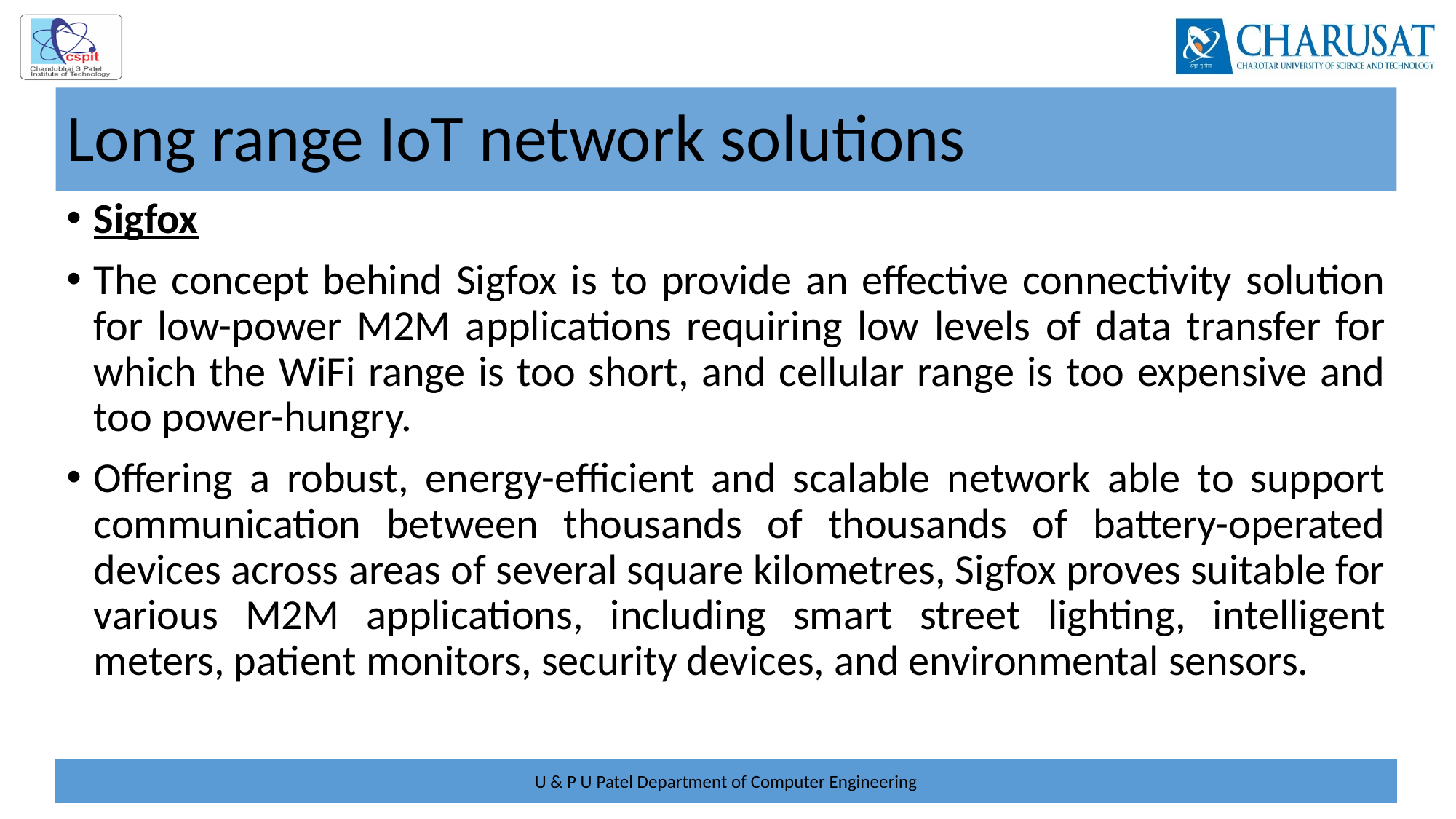

# Long range IoT network solutions
Sigfox
The concept behind Sigfox is to provide an effective connectivity solution for low-power M2M applications requiring low levels of data transfer for which the WiFi range is too short, and cellular range is too expensive and too power-hungry.
Offering a robust, energy-efficient and scalable network able to support communication between thousands of thousands of battery-operated devices across areas of several square kilometres, Sigfox proves suitable for various M2M applications, including smart street lighting, intelligent meters, patient monitors, security devices, and environmental sensors.